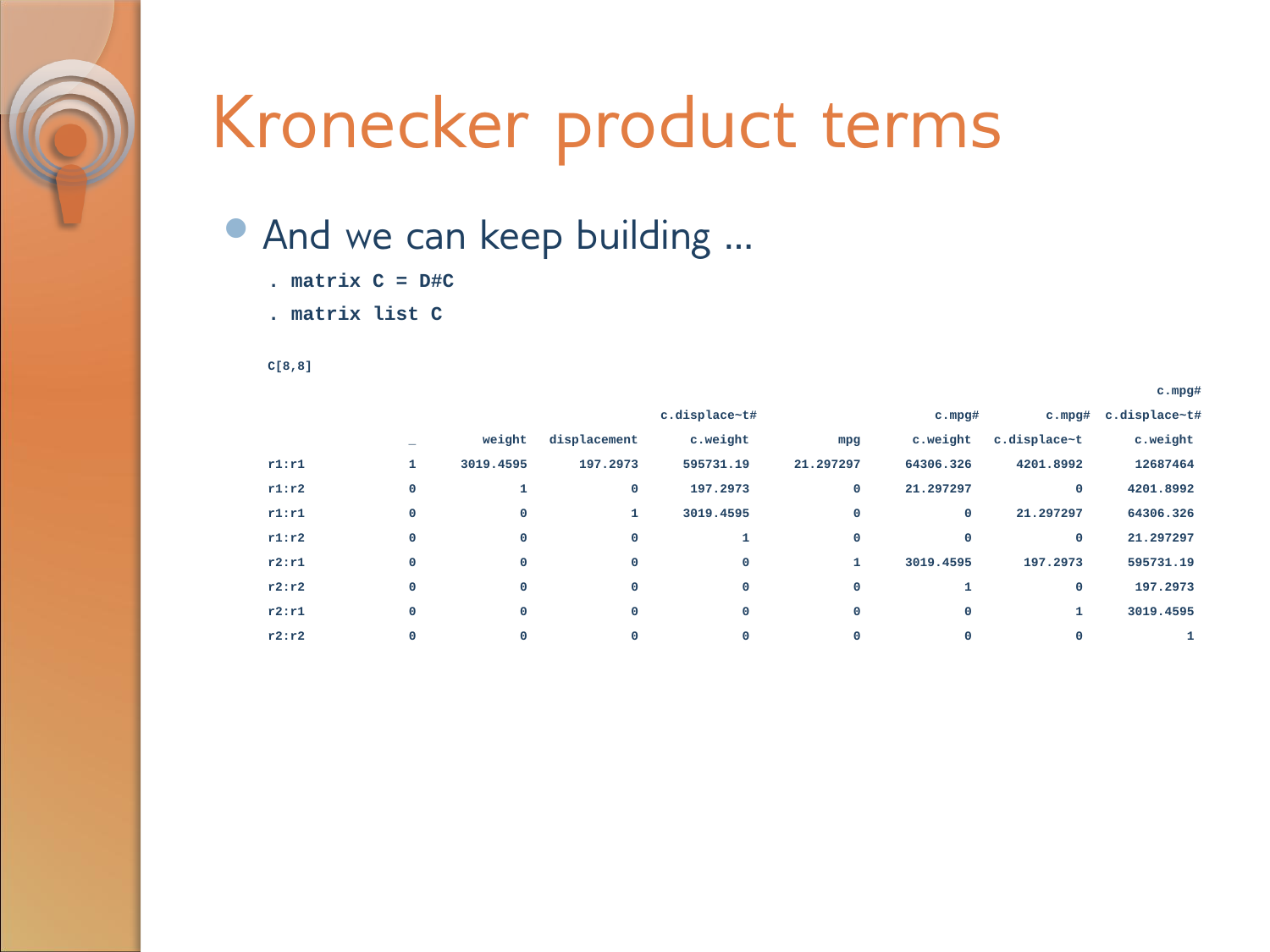

# Kronecker product terms
And we can keep building …
. matrix C = D#C
. matrix list C

C[8,8]
                                                                                                                        c.mpg#
                                                     c.displace~t#                        c.mpg#         c.mpg#  c.displace~t#
                   _         weight   displacement       c.weight            mpg       c.weight   c.displace~t       c.weight
r1:r1              1      3019.4595       197.2973      595731.19      21.297297      64306.326      4201.8992       12687464
r1:r2              0              1              0       197.2973              0      21.297297              0      4201.8992
r1:r1              0              0              1      3019.4595              0              0      21.297297      64306.326
r1:r2              0              0              0              1              0              0              0      21.297297
r2:r1              0              0              0              0              1      3019.4595       197.2973      595731.19
r2:r2              0              0              0              0              0              1              0       197.2973
r2:r1              0              0              0              0              0              0              1      3019.4595
r2:r2              0              0              0              0              0              0              0              1